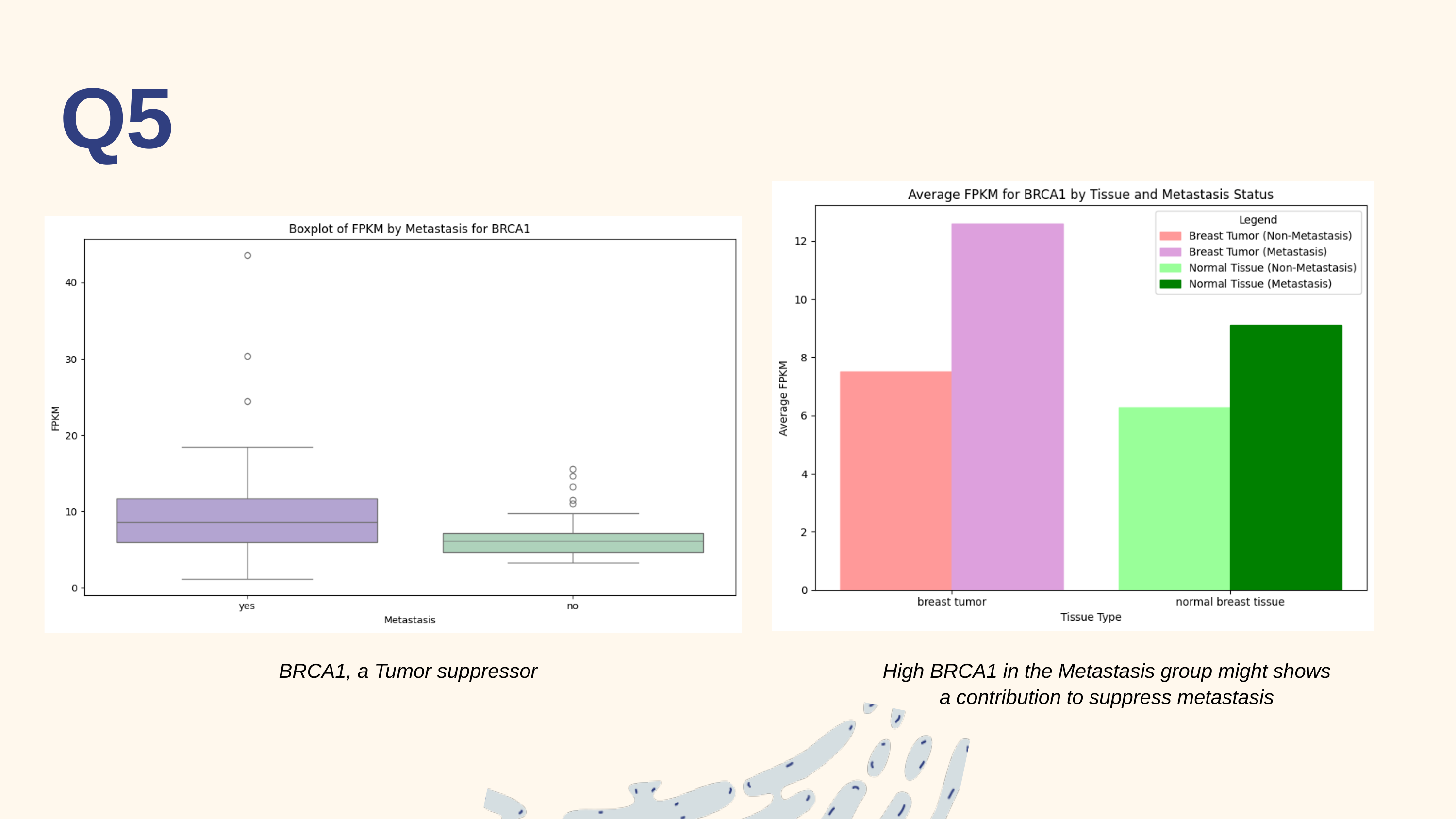

Q5

BRCA1, a Tumor suppressor

High BRCA1 in the Metastasis group might shows a contribution to suppress metastasis